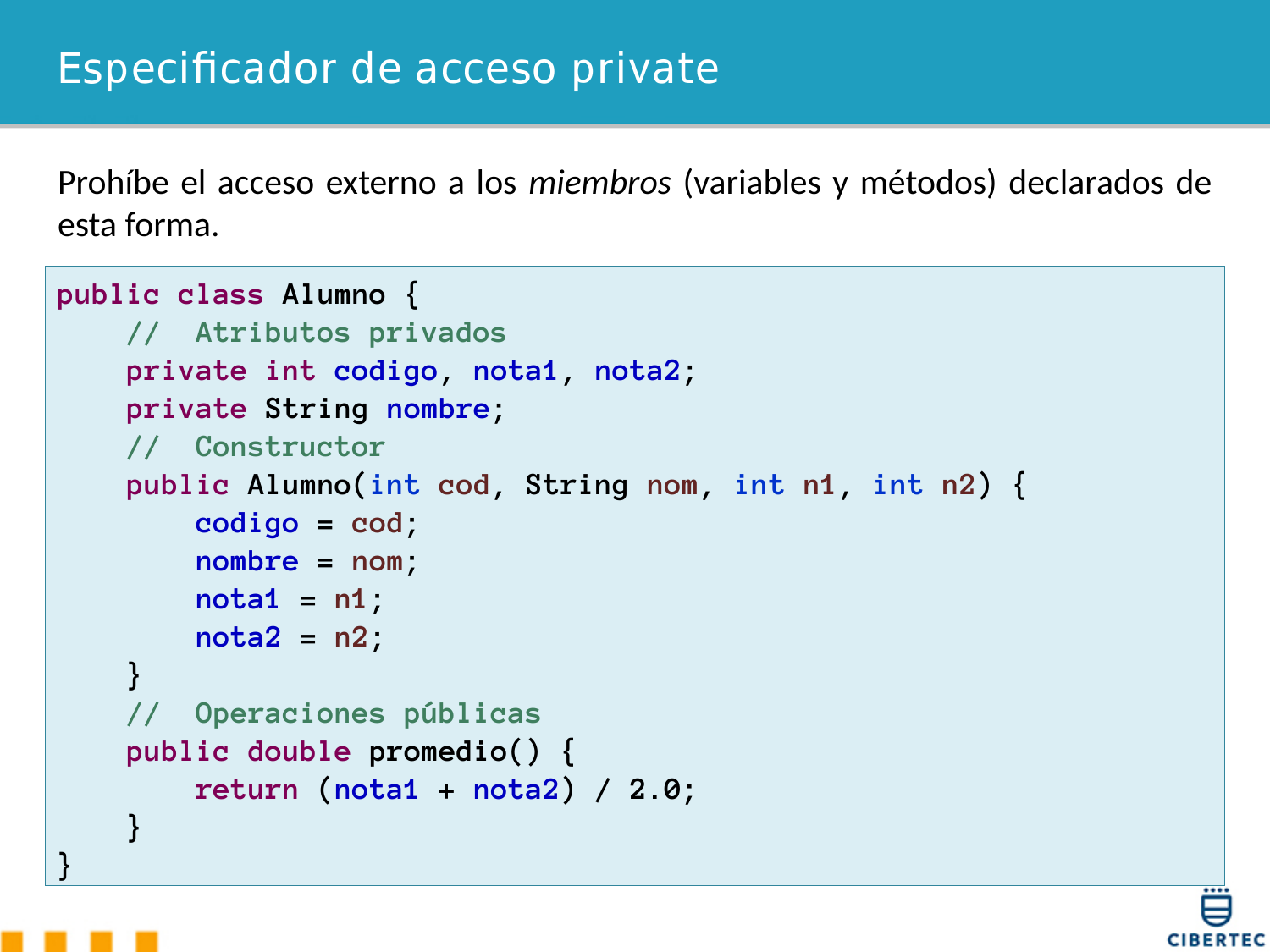

# Especificador de acceso private
Prohíbe el acceso externo a los miembros (variables y métodos) declarados de esta forma.
public class Alumno {
    //  Atributos privados
    private int codigo, nota1, nota2;
    private String nombre;
    //  Constructor
    public Alumno(int cod, String nom, int n1, int n2) {
        codigo = cod;
        nombre = nom;
        nota1 = n1;
        nota2 = n2;
    }
    //  Operaciones públicas
    public double promedio() {
        return (nota1 + nota2) / 2.0;
    }
}